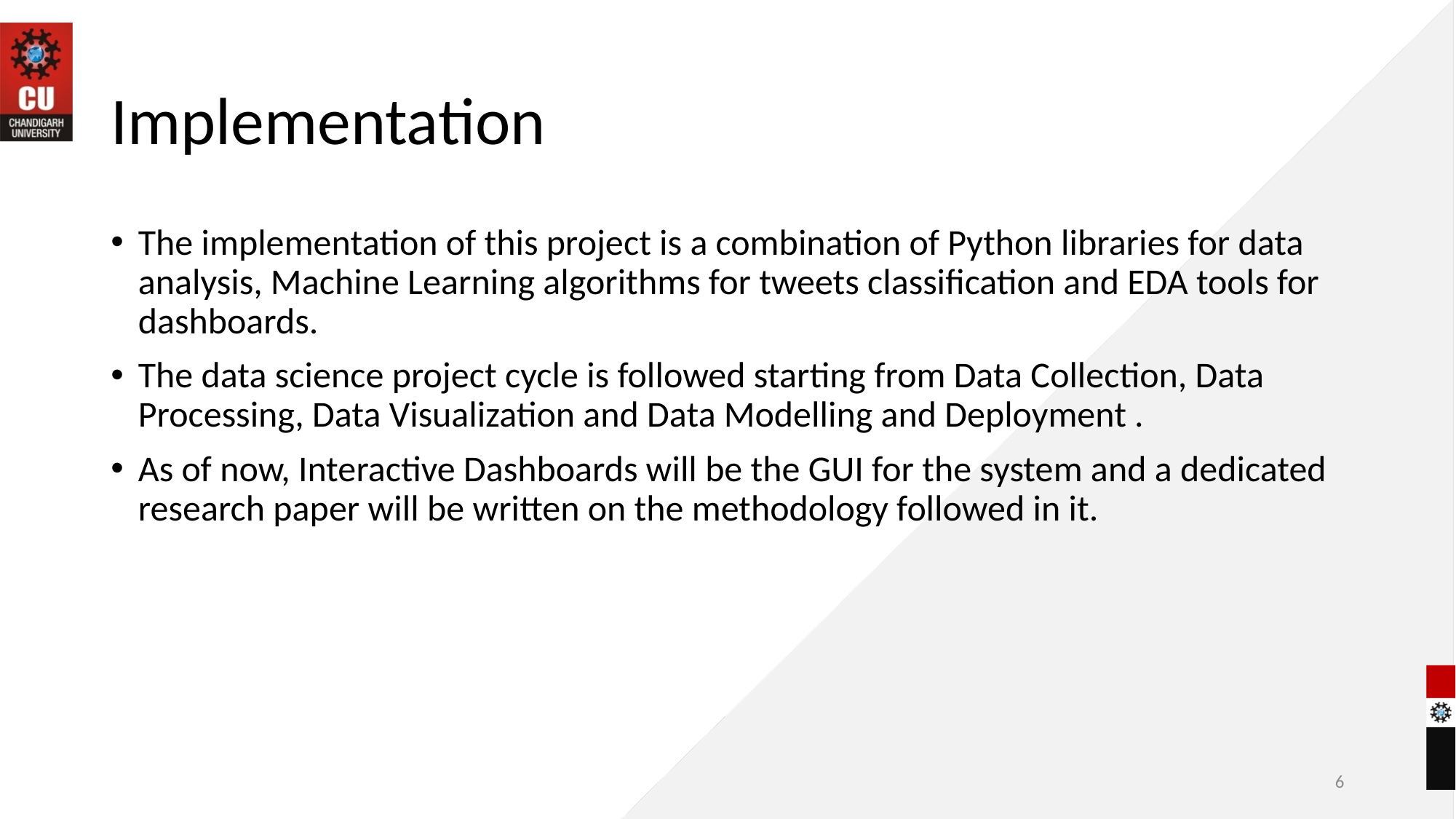

# Implementation
The implementation of this project is a combination of Python libraries for data analysis, Machine Learning algorithms for tweets classification and EDA tools for dashboards.
The data science project cycle is followed starting from Data Collection, Data Processing, Data Visualization and Data Modelling and Deployment .
As of now, Interactive Dashboards will be the GUI for the system and a dedicated research paper will be written on the methodology followed in it.
6